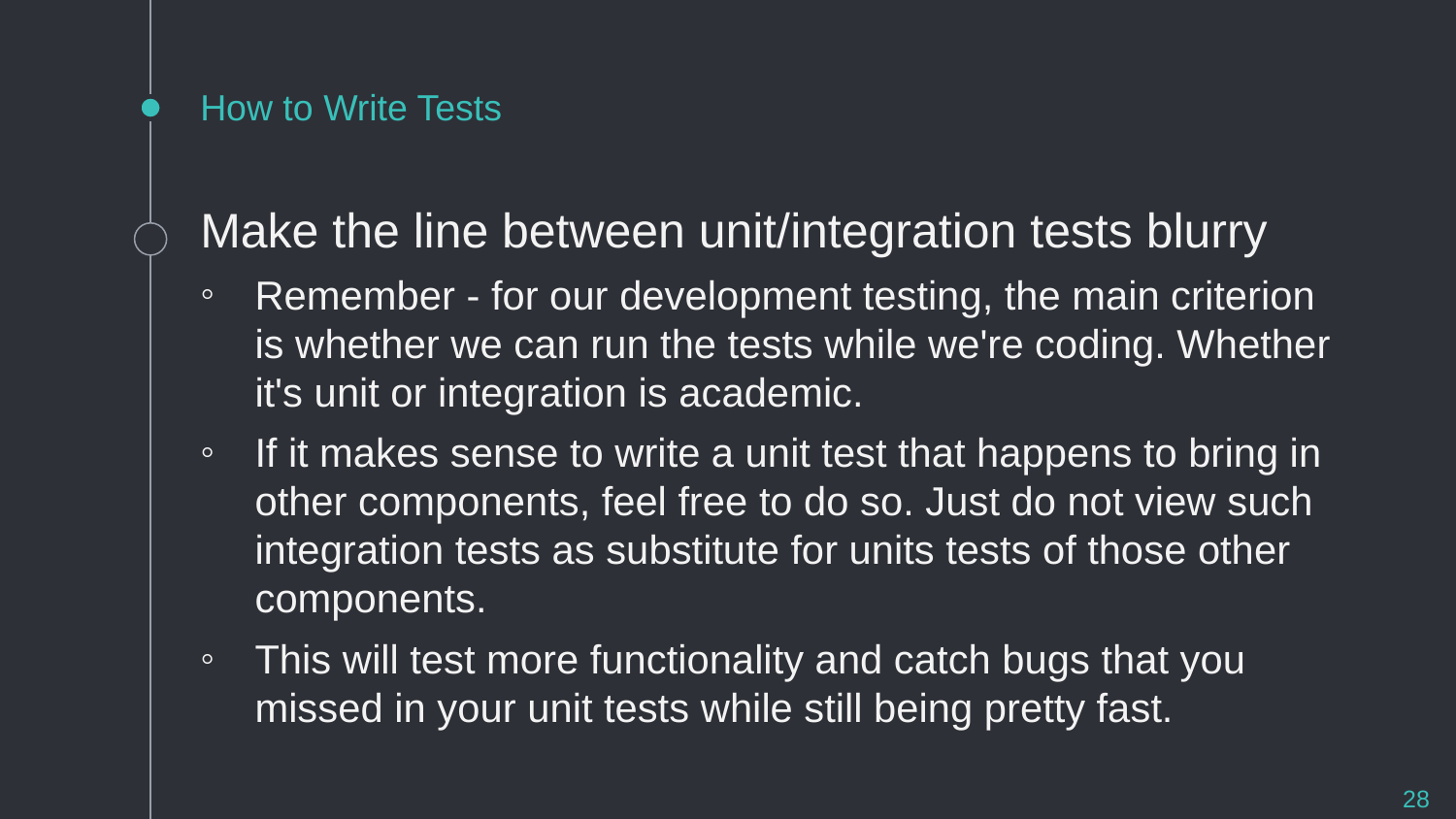

# How to Write Tests
Make the line between unit/integration tests blurry
Remember - for our development testing, the main criterion is whether we can run the tests while we're coding. Whether it's unit or integration is academic.
If it makes sense to write a unit test that happens to bring in other components, feel free to do so. Just do not view such integration tests as substitute for units tests of those other components.
This will test more functionality and catch bugs that you missed in your unit tests while still being pretty fast.
28